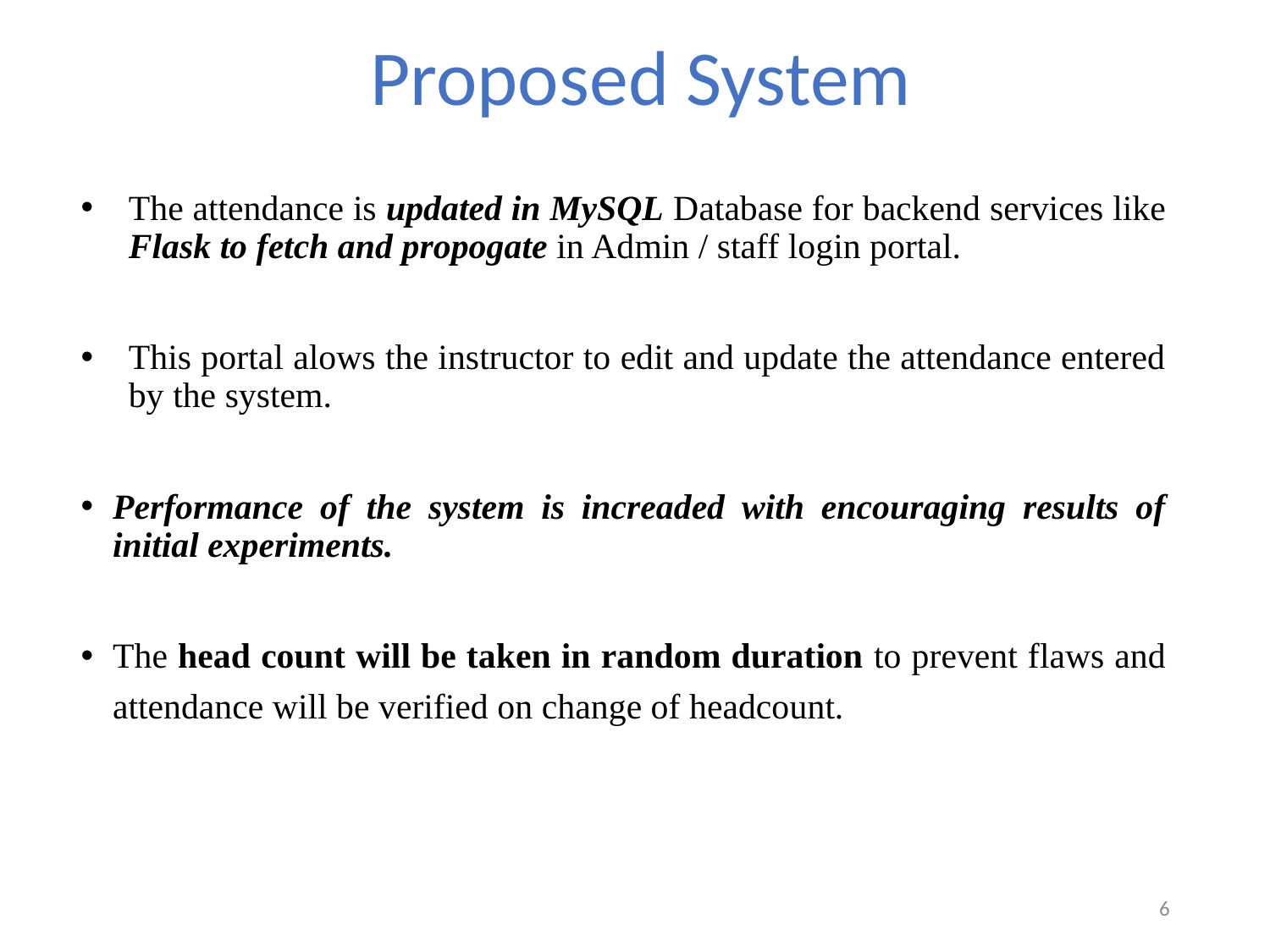

# Proposed System
The attendance is updated in MySQL Database for backend services like Flask to fetch and propogate in Admin / staff login portal.

This portal alows the instructor to edit and update the attendance entered by the system.

Performance of the system is increaded with encouraging results of initial experiments.

The head count will be taken in random duration to prevent flaws and attendance will be verified on change of headcount.
6